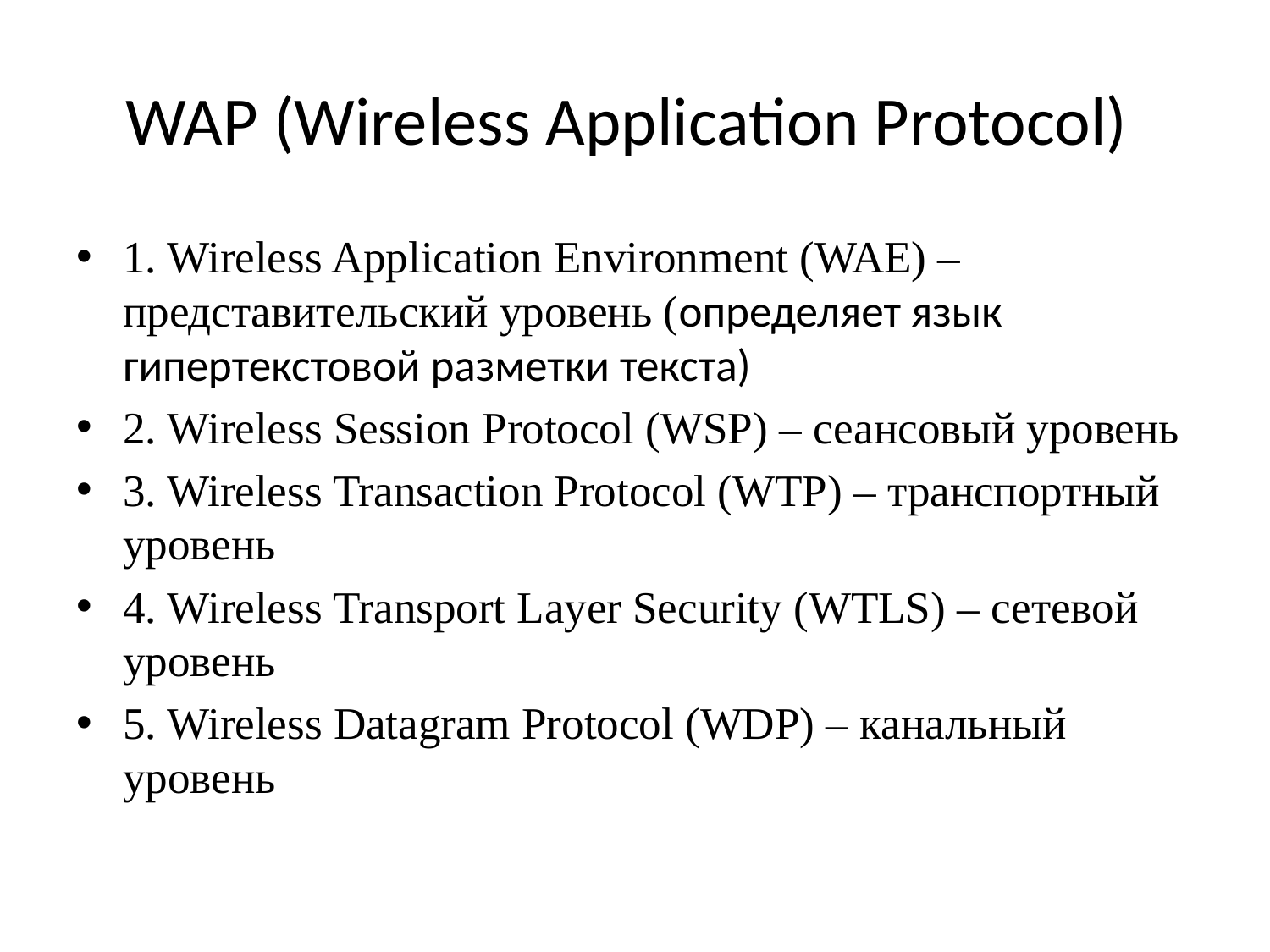

# WAP (Wireless Application Protocol)
1. Wireless Application Environment (WAE) – представительский уровень (определяет язык гипертекстовой разметки текста)
2. Wireless Session Protocol (WSP) – сеансовый уровень
3. Wireless Transaction Protocol (WTP) – транспортный уровень
4. Wireless Transport Layer Security (WTLS) – сетевой уровень
5. Wireless Datagram Protocol (WDP) – канальный уровень